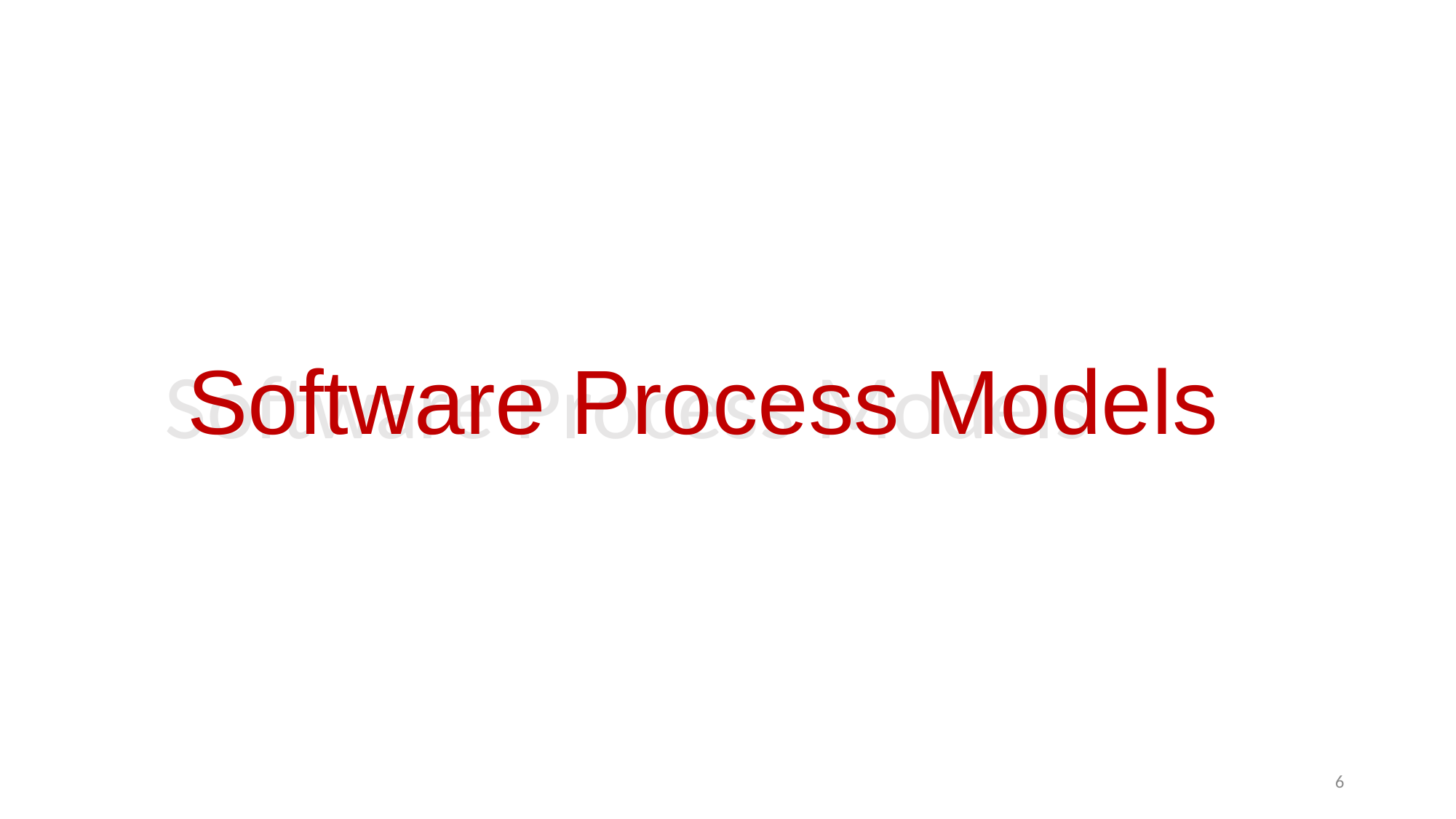

Software Process Models
Software Process Models
6